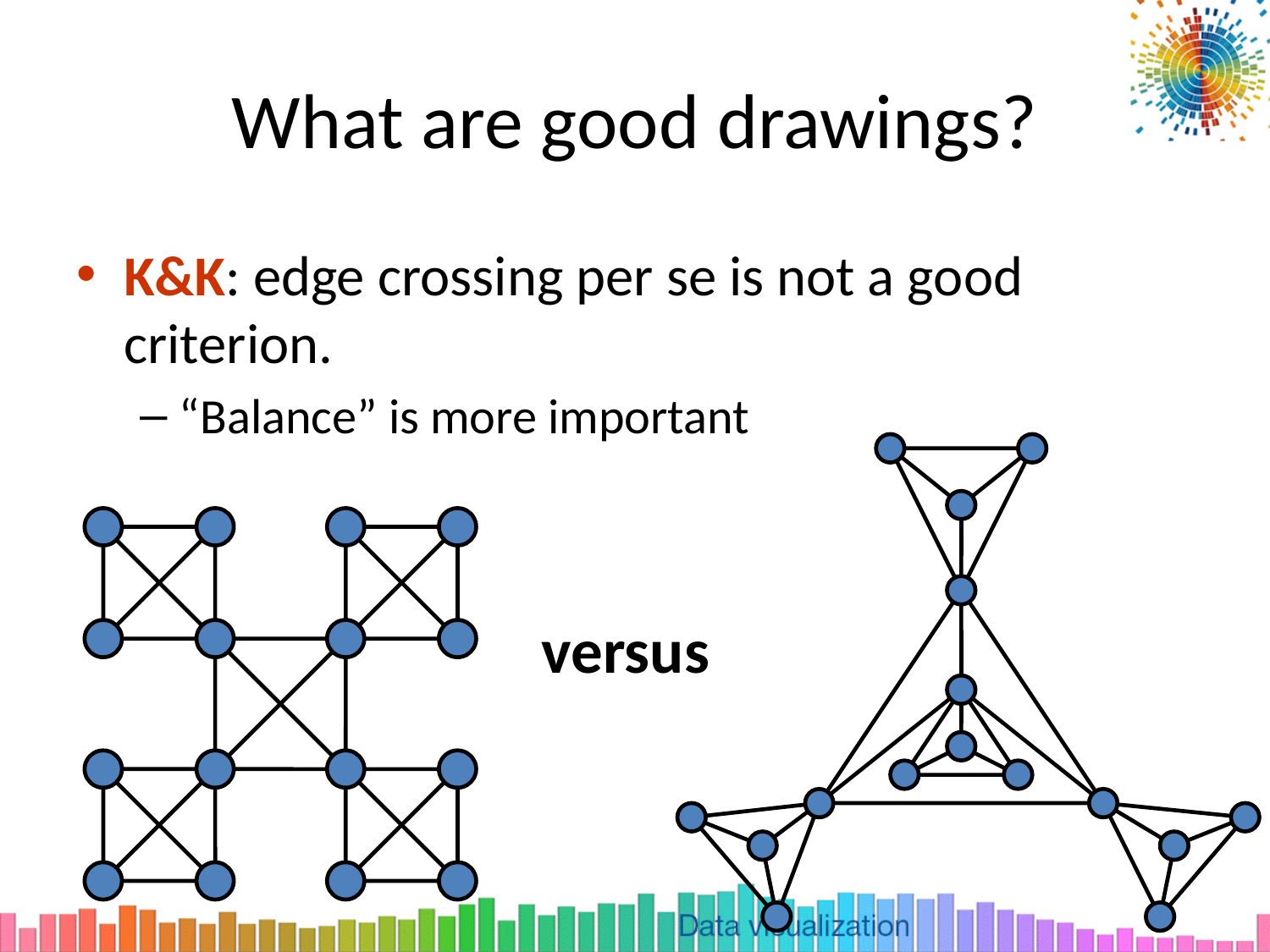

# What are good drawings?
K&K: edge crossing per se is not a good criterion.
“Balance” is more important

versus